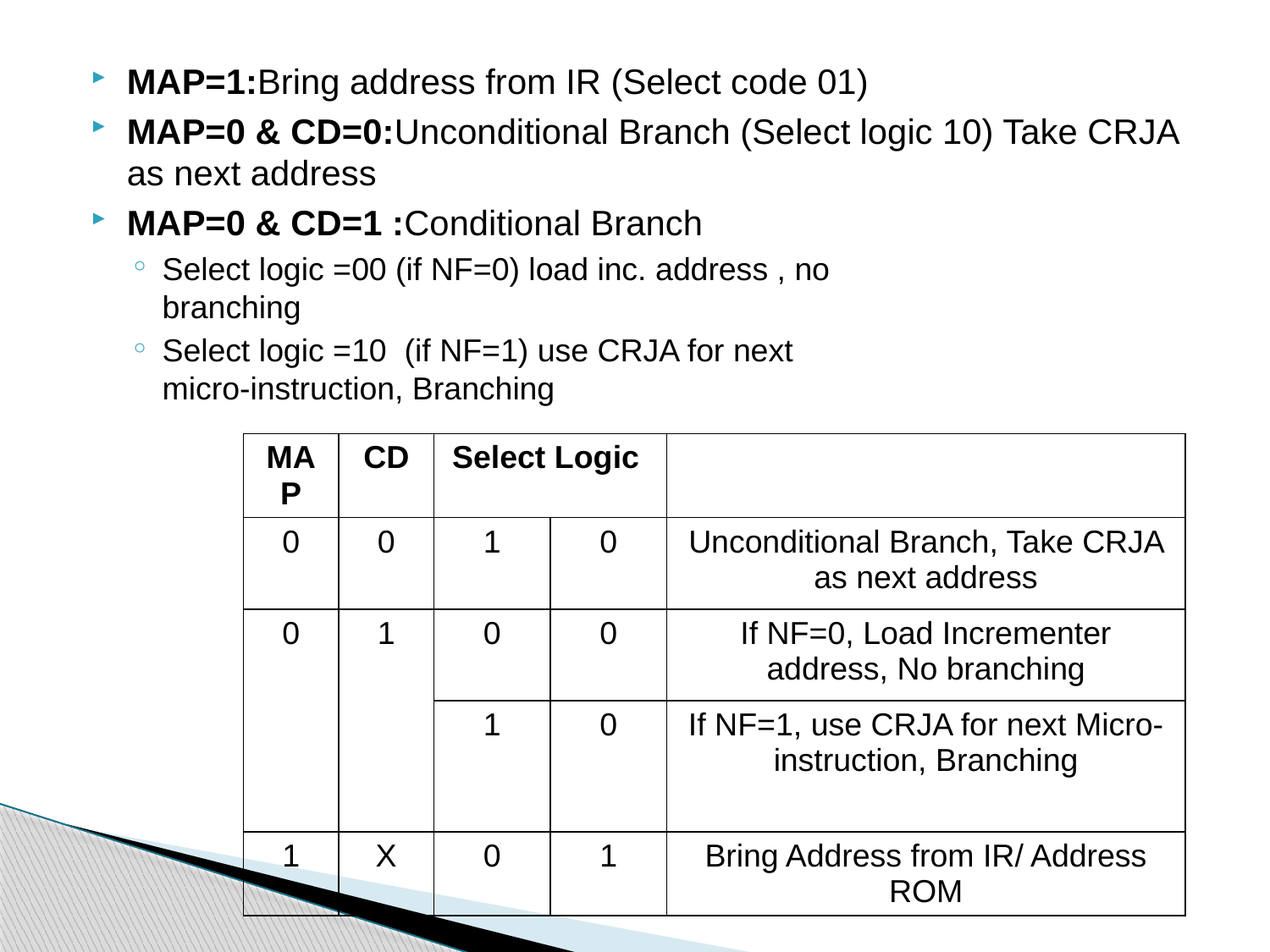

MAP=1:Bring address from IR (Select code 01)
MAP=0 & CD=0:Unconditional Branch (Select logic 10) Take CRJA as next address
MAP=0 & CD=1 :Conditional Branch
Select logic =00 (if NF=0) load inc. address , no 			branching
Select logic =10  (if NF=1) use CRJA for next 			micro-instruction, Branching
| MAP | CD | Select Logic |  |  |
| --- | --- | --- | --- | --- |
| 0 | 0 | 1 | 0 | Unconditional Branch, Take CRJA as next address |
| 0 | 1 | 0 | 0 | If NF=0, Load Incrementer address, No branching |
|  |  | 1 | 0 | If NF=1, use CRJA for next Micro-instruction, Branching |
| 1 | X | 0 | 1 | Bring Address from IR/ Address ROM |